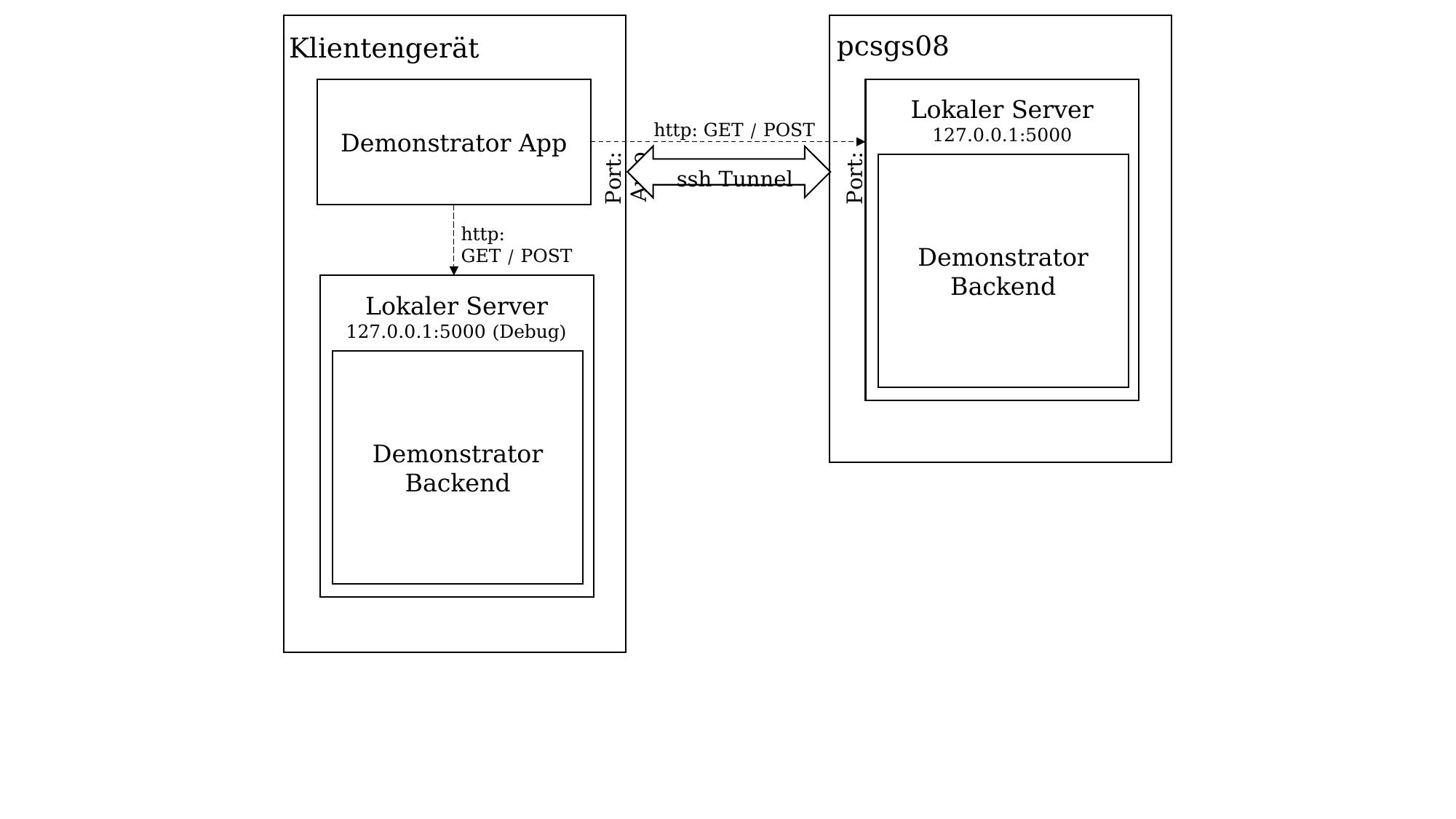

Klientengerät
Demonstrator App

pcsgs08

Lokaler Server
127.0.0.1:5000
Demonstrator Backend
http: GET / POST

ssh Tunnel
Port: Auto
Port: 5000
http:
GET / POST

Lokaler Server
127.0.0.1:5000 (Debug)
Demonstrator Backend